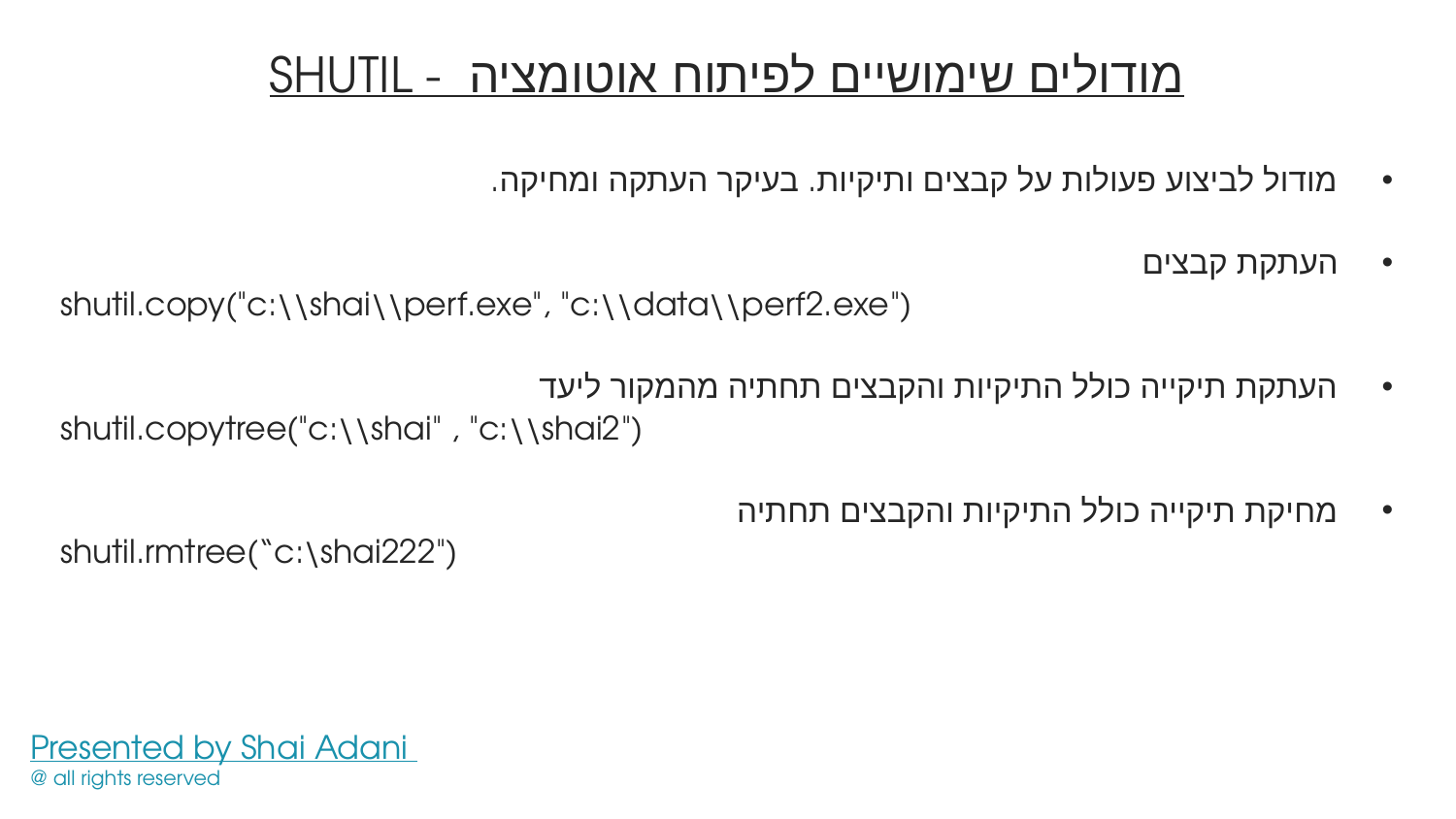

# מודולים שימושיים לפיתוח אוטומציה  - SHUTIL

מודול לביצוע פעולות על קבצים ותיקיות. בעיקר העתקה ומחיקה.

העתקת קבצים
("shutil.copy("c:\\shai\\perf.exe", "c:\\data\\perf2.exe

העתקת תיקייה כולל התיקיות והקבצים תחתיה מהמקור ליעד
("shutil.copytree("c:\\shai" , "c:\\shai2

מחיקת תיקייה כולל התיקיות והקבצים תחתיה
("shutil.rmtree(“c:\shai222
Presented by Shai Adani
@ all rights reserved